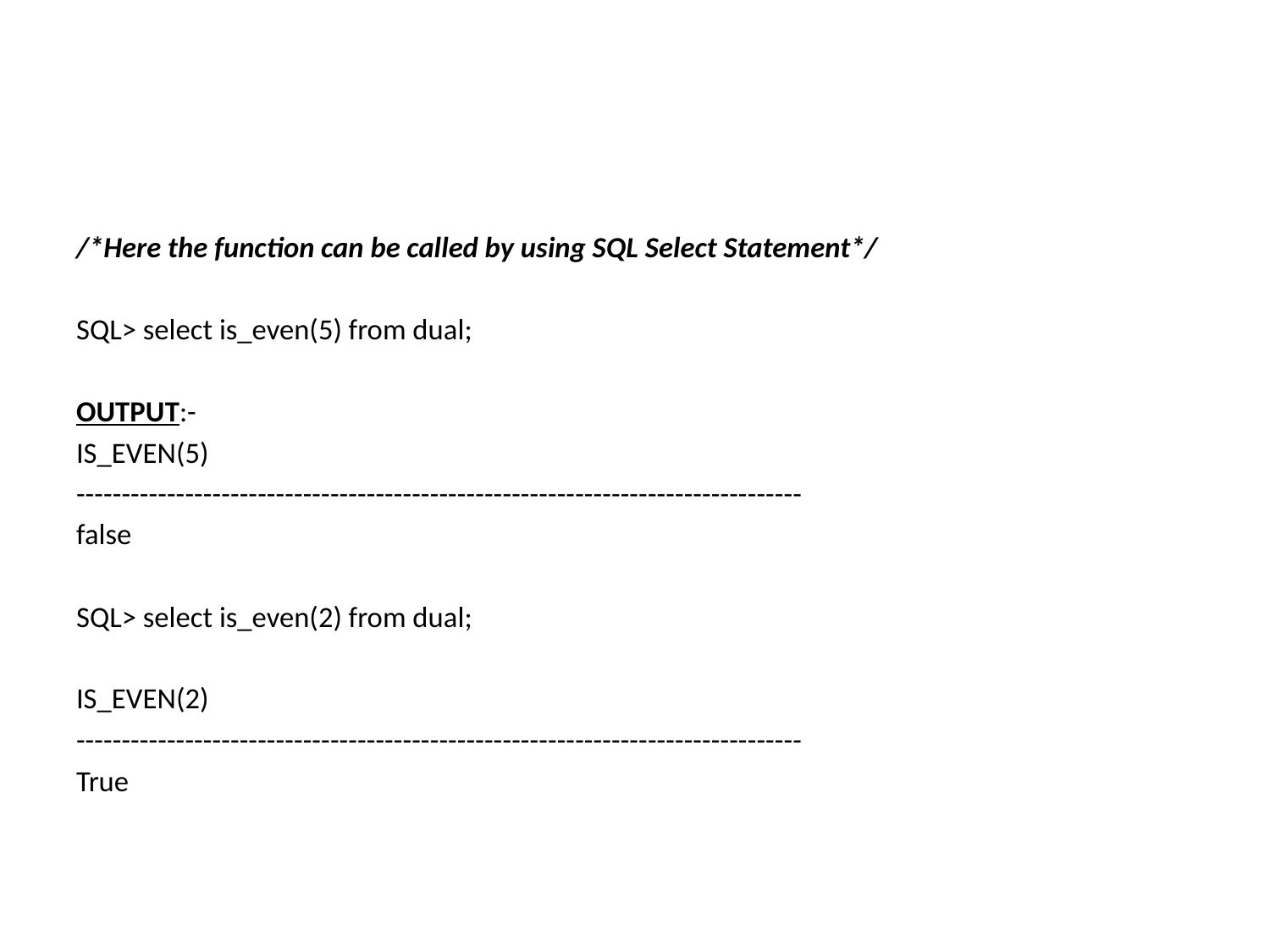

#
/*Here the function can be called by using SQL Select Statement*/

SQL> select is_even(5) from dual;

OUTPUT:-
IS_EVEN(5)
--------------------------------------------------------------------------------
false

SQL> select is_even(2) from dual;

IS_EVEN(2)
--------------------------------------------------------------------------------
True